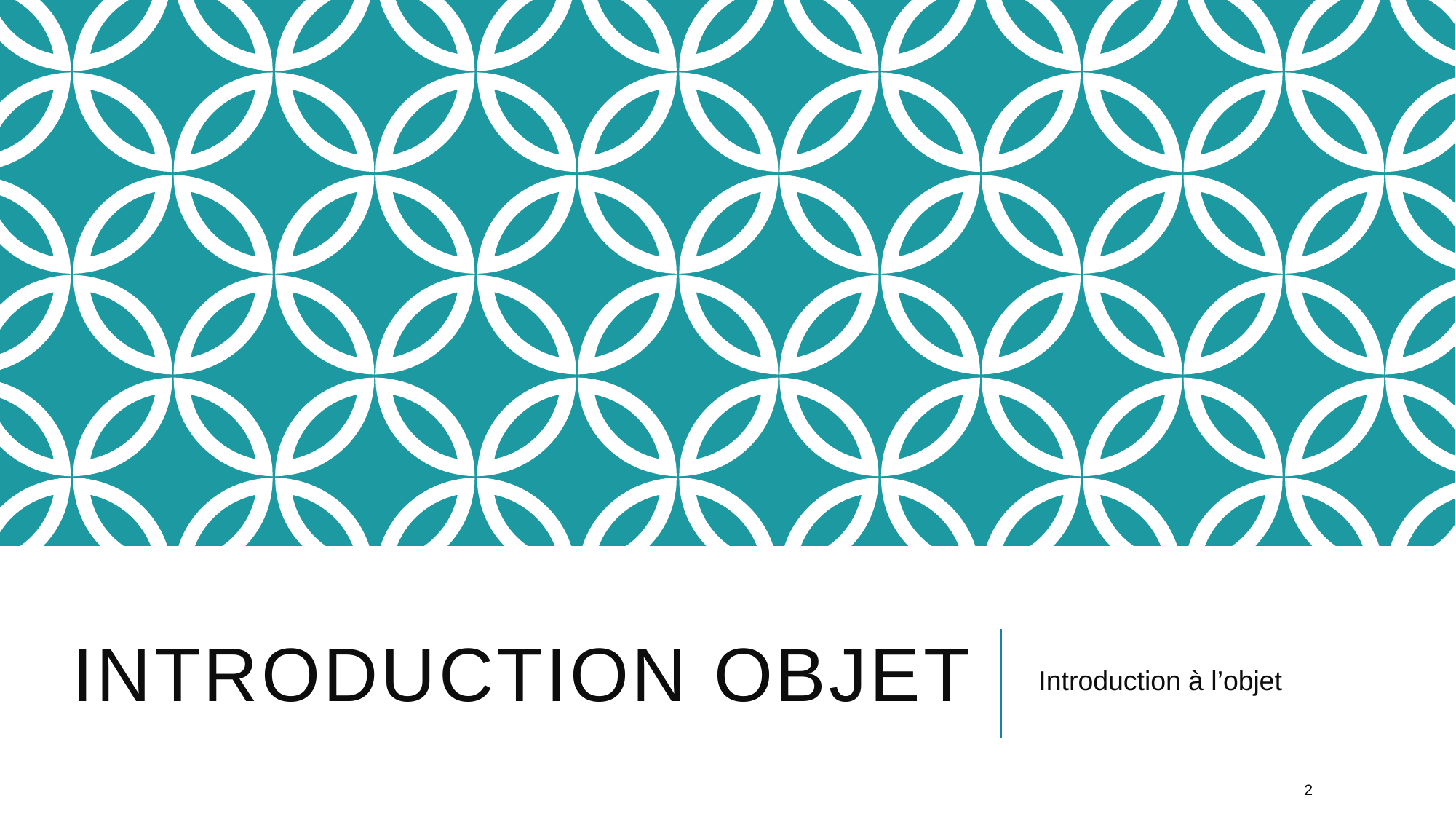

# Introduction Objet
Introduction à l’objet
2